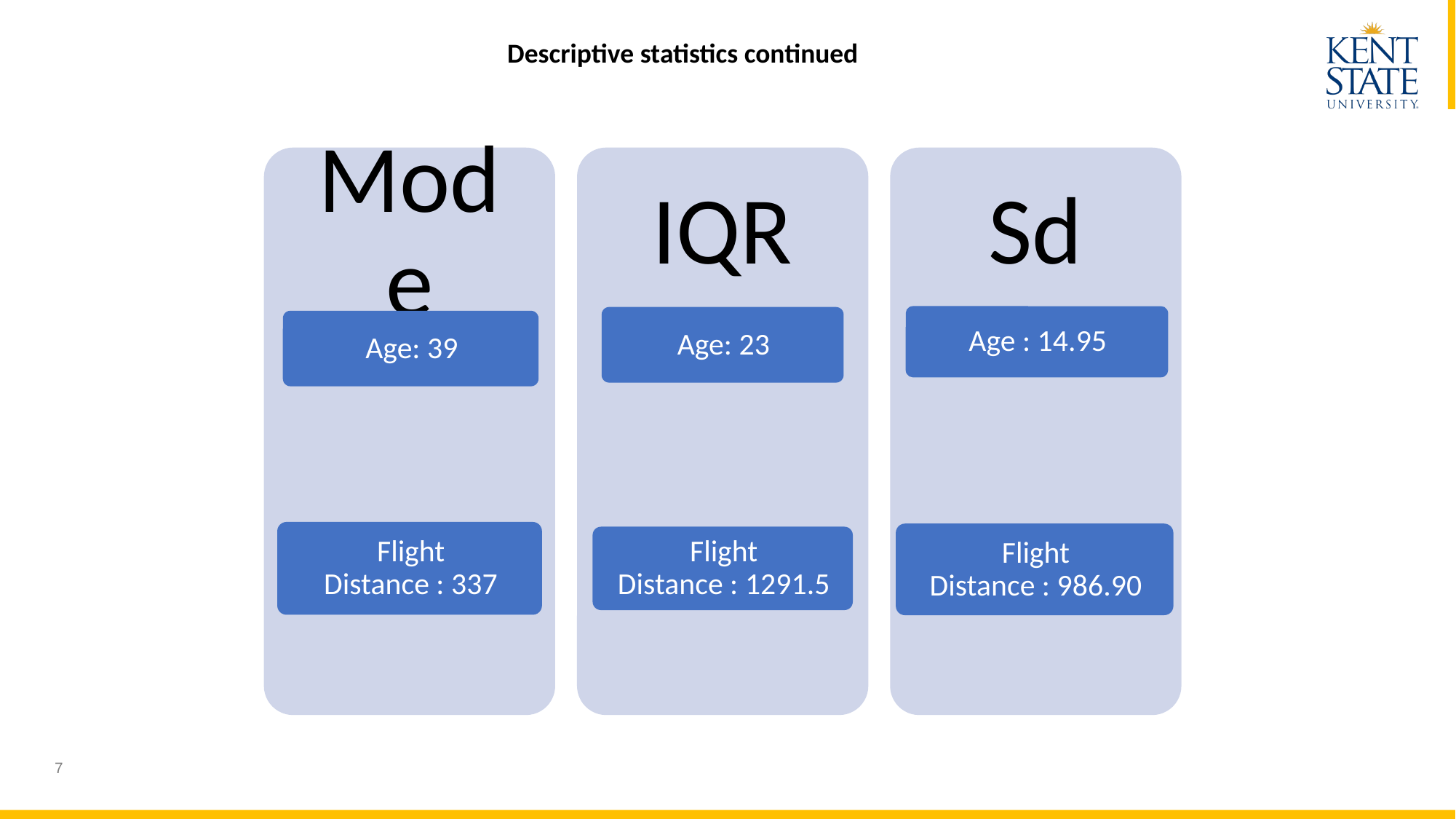

Descriptive statistics continued
Mode
Age: 39
Flight
Distance : 337
IQR
Age: 23
Flight
Distance : 1291.5
Sd
Age : 14.95
Flight
Distance : 986.90